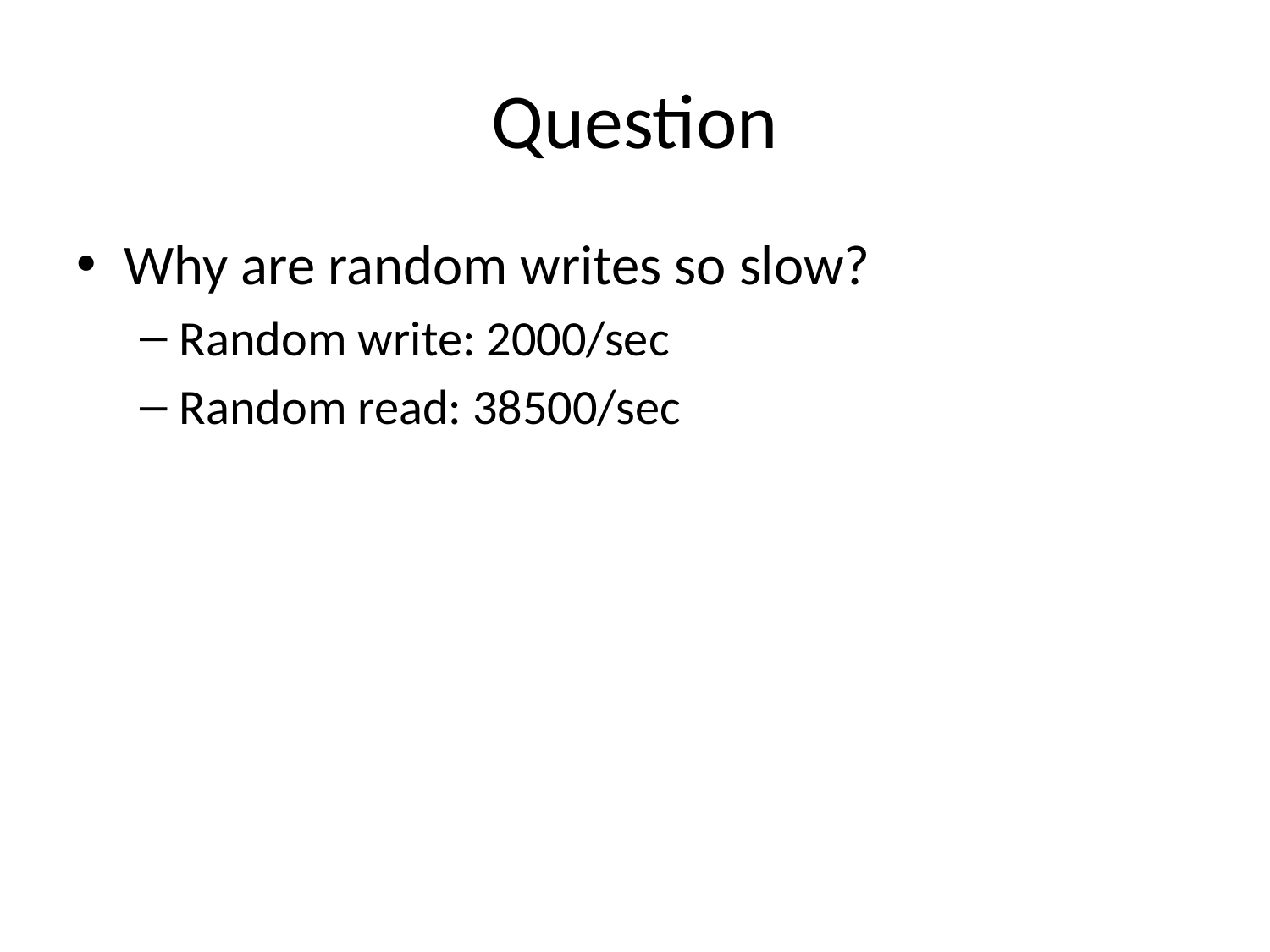

# Question
Why are random writes so slow?
Random write: 2000/sec
Random read: 38500/sec